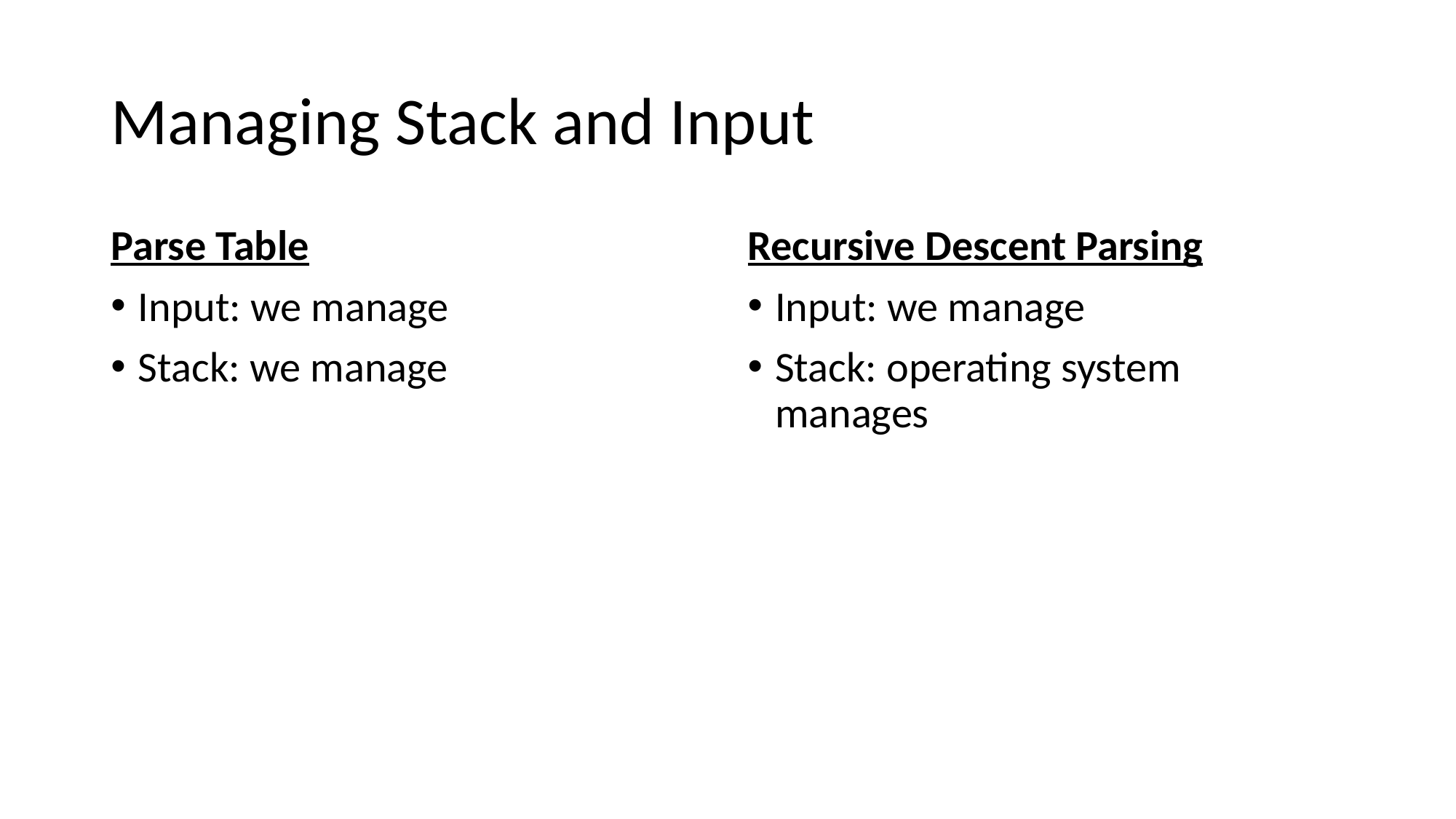

# Managing Stack and Input
Parse Table
Input: we manage
Stack: we manage
Recursive Descent Parsing
Input: we manage
Stack: operating system manages